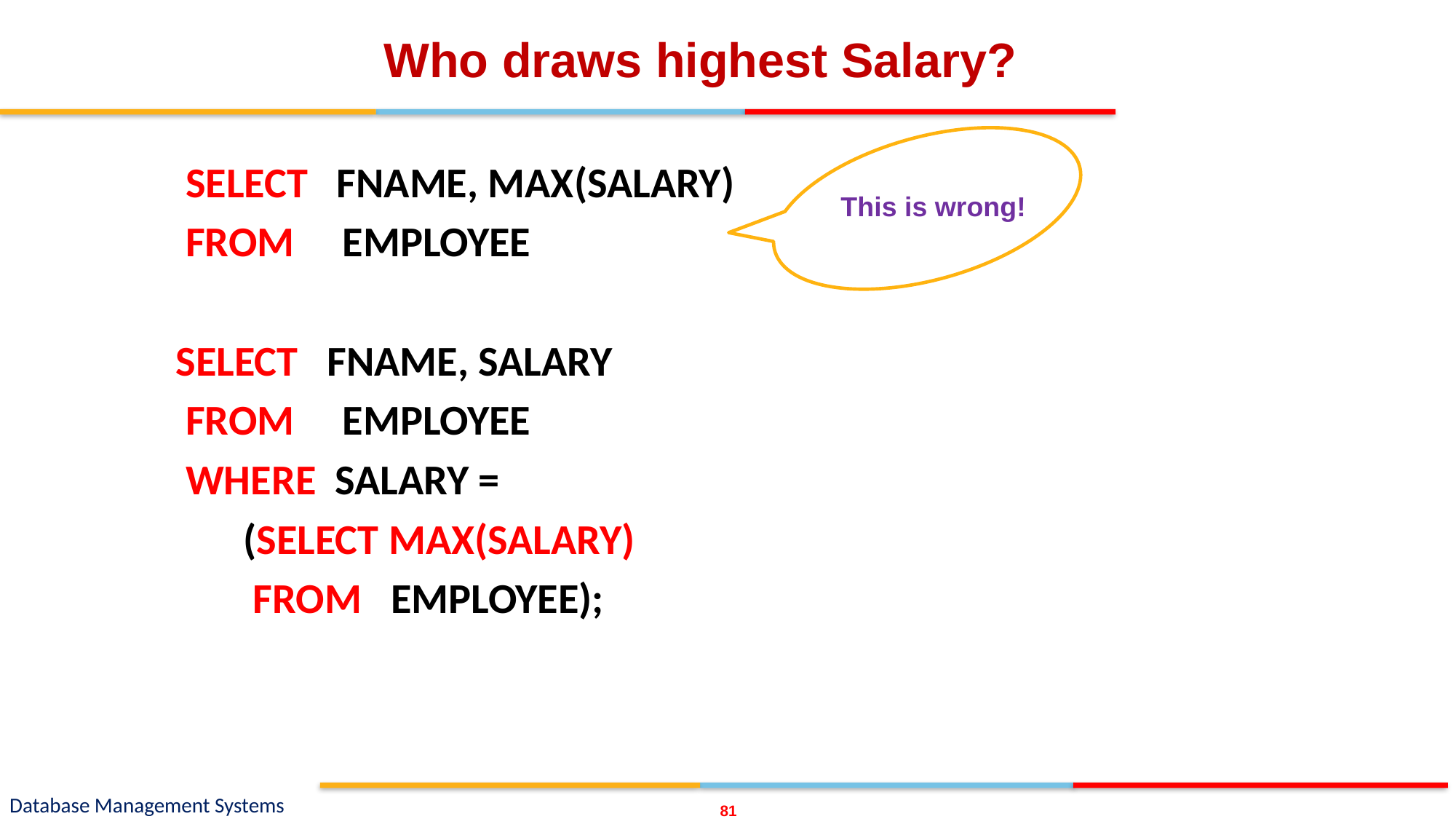

# Who draws highest Salary?

This is wrong!

 SELECT   FNAME, MAX(SALARY)
 FROM     EMPLOYEE

SELECT   FNAME, SALARY
 FROM     EMPLOYEE
 WHERE  SALARY =
       (SELECT MAX(SALARY)
        FROM   EMPLOYEE);